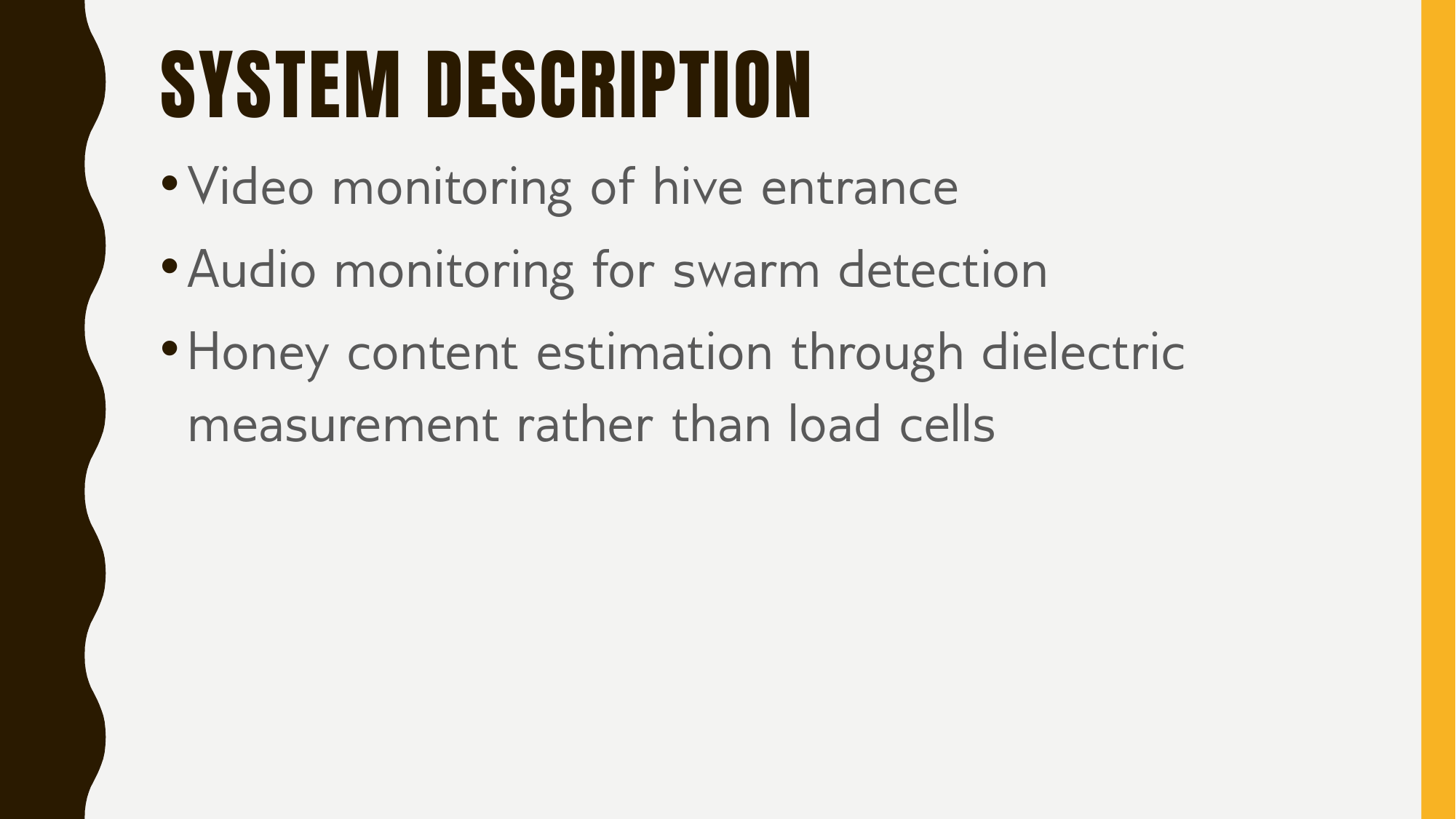

# System Description
Video monitoring of hive entrance
Audio monitoring for swarm detection
Honey content estimation through dielectric measurement rather than load cells